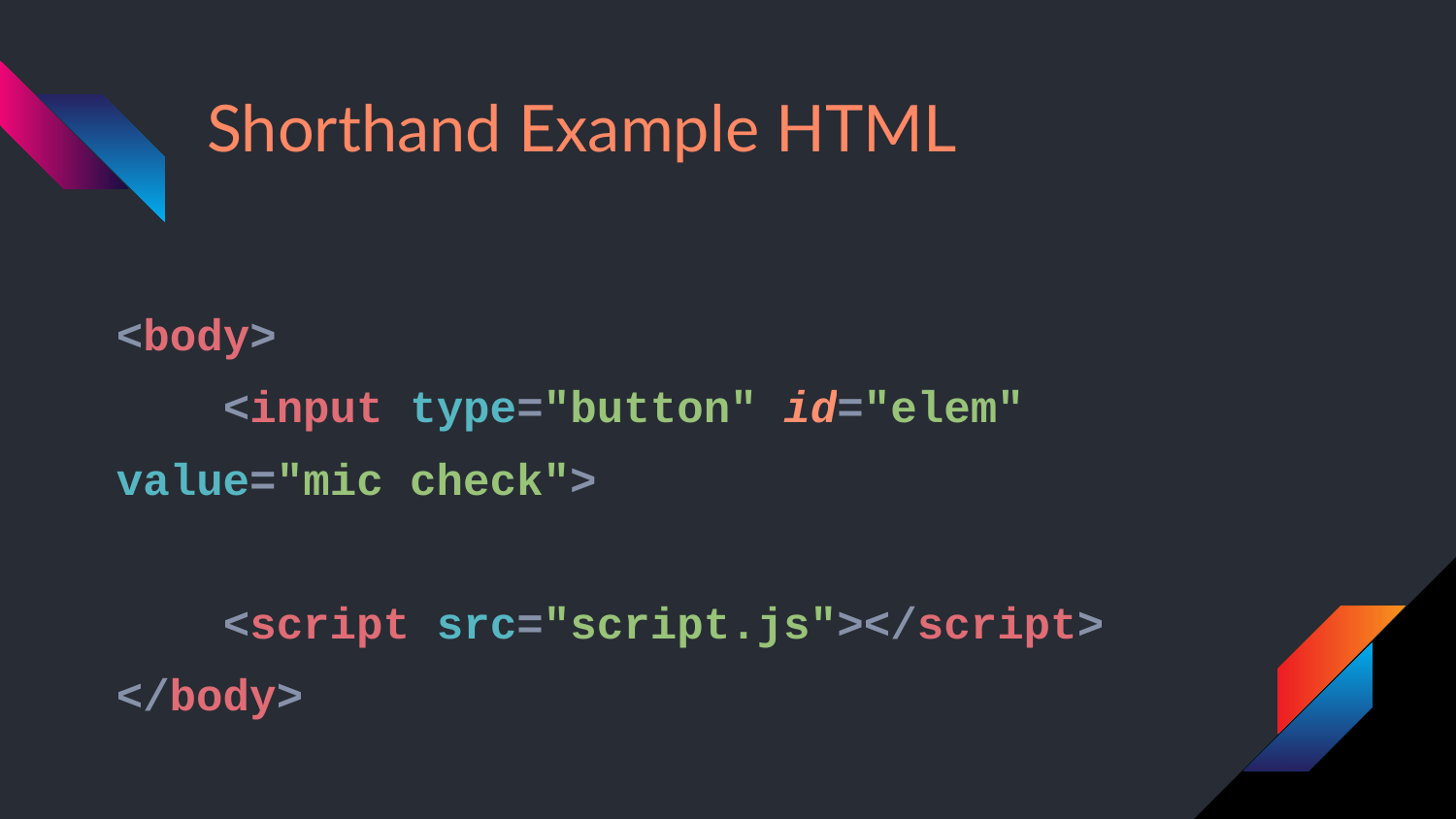

# Shorthand Example HTML
<body>
    <input type="button" id="elem" value="mic check">

    <script src="script.js"></script>
</body>